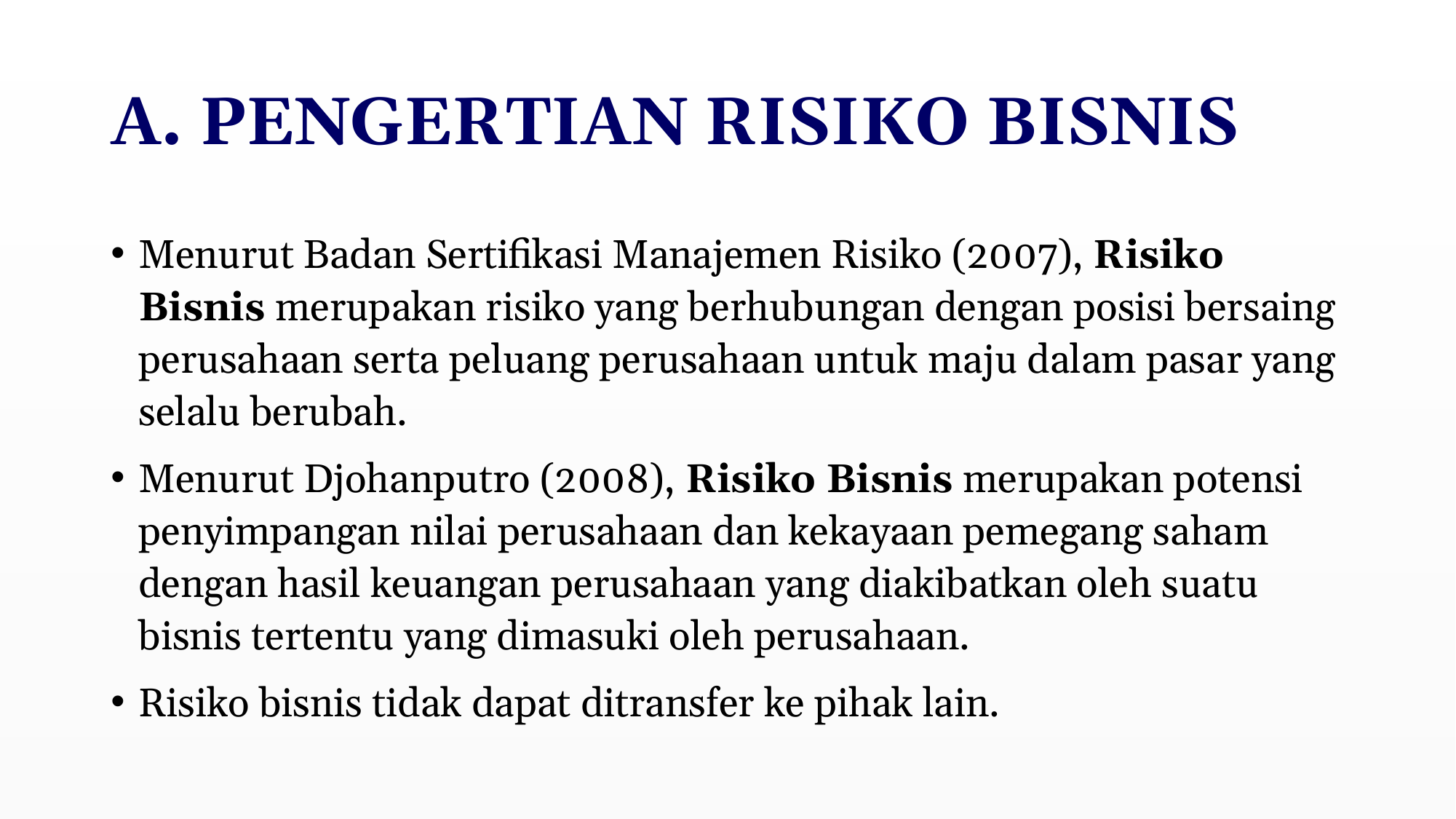

# PENGERTIAN RISIKO BISNIS
Menurut Badan Sertifikasi Manajemen Risiko (2007), Risiko Bisnis merupakan risiko yang berhubungan dengan posisi bersaing perusahaan serta peluang perusahaan untuk maju dalam pasar yang selalu berubah.
Menurut Djohanputro (2008), Risiko Bisnis merupakan potensi penyimpangan nilai perusahaan dan kekayaan pemegang saham dengan hasil keuangan perusahaan yang diakibatkan oleh suatu bisnis tertentu yang dimasuki oleh perusahaan.
Risiko bisnis tidak dapat ditransfer ke pihak lain.